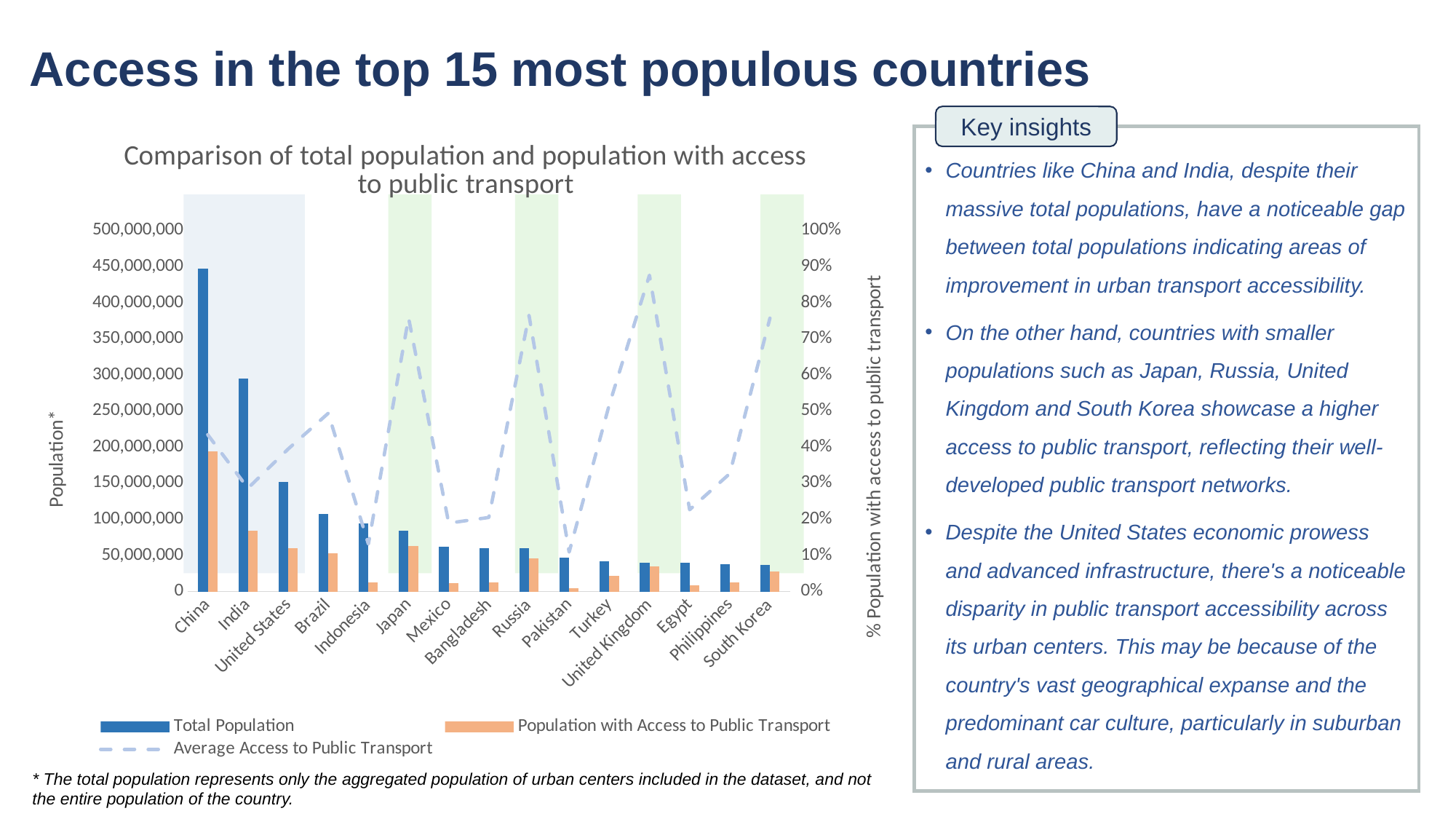

# Access in the top 15 most populous countries
Key insights

### Chart: Comparison of total population and population with access to public transport

| Category | Total Population | Population with Access to Public Transport | Average Access to Public Transport |
|---|---|---|---|
| China | 446683983.81 | 194074034.29 | 0.43447726205592063 |
| India | 295276454.65 | 84473930.18 | 0.28608420634191606 |
| United States | 152107308.14 | 60018263.81 | 0.3945784363941214 |
| Brazil | 107683297.54 | 53171350.82 | 0.49377528395477477 |
| Indonesia | 94178410.73 | 12409290.64 | 0.13176364459553458 |
| Japan | 83858630.79 | 63577548.03 | 0.7581515156050165 |
| Mexico | 61810163.48 | 11714283.13 | 0.18952033889686132 |
| Bangladesh | 60424132.05 | 12406037.75 | 0.20531594462514088 |
| Russia | 60104851.29 | 45985936.04 | 0.7650952469397583 |
| Pakistan | 46784285.69 | 5116203.93 | 0.10935731634123406 |
| Turkey | 42169173.78 | 21850034.61 | 0.5181518310980766 |
| United Kingdom | 39772780.86 | 34848691.01 | 0.8761944791506339 |
| Egypt | 39459669.7 | 8945431.92 | 0.22669809423164025 |
| Philippines | 38253661.04 | 12500845.72 | 0.3267882179153643 |
| South Korea | 36562993.34 | 27687599.15 | 0.757257451339732 |
Countries like China and India, despite their massive total populations, have a noticeable gap between total populations indicating areas of improvement in urban transport accessibility.
On the other hand, countries with smaller populations such as Japan, Russia, United Kingdom and South Korea showcase a higher access to public transport, reflecting their well-developed public transport networks.
Despite the United States economic prowess and advanced infrastructure, there's a noticeable disparity in public transport accessibility across its urban centers. This may be because of the country's vast geographical expanse and the predominant car culture, particularly in suburban and rural areas.

* The total population represents only the aggregated population of urban centers included in the dataset, and not the entire population of the country.